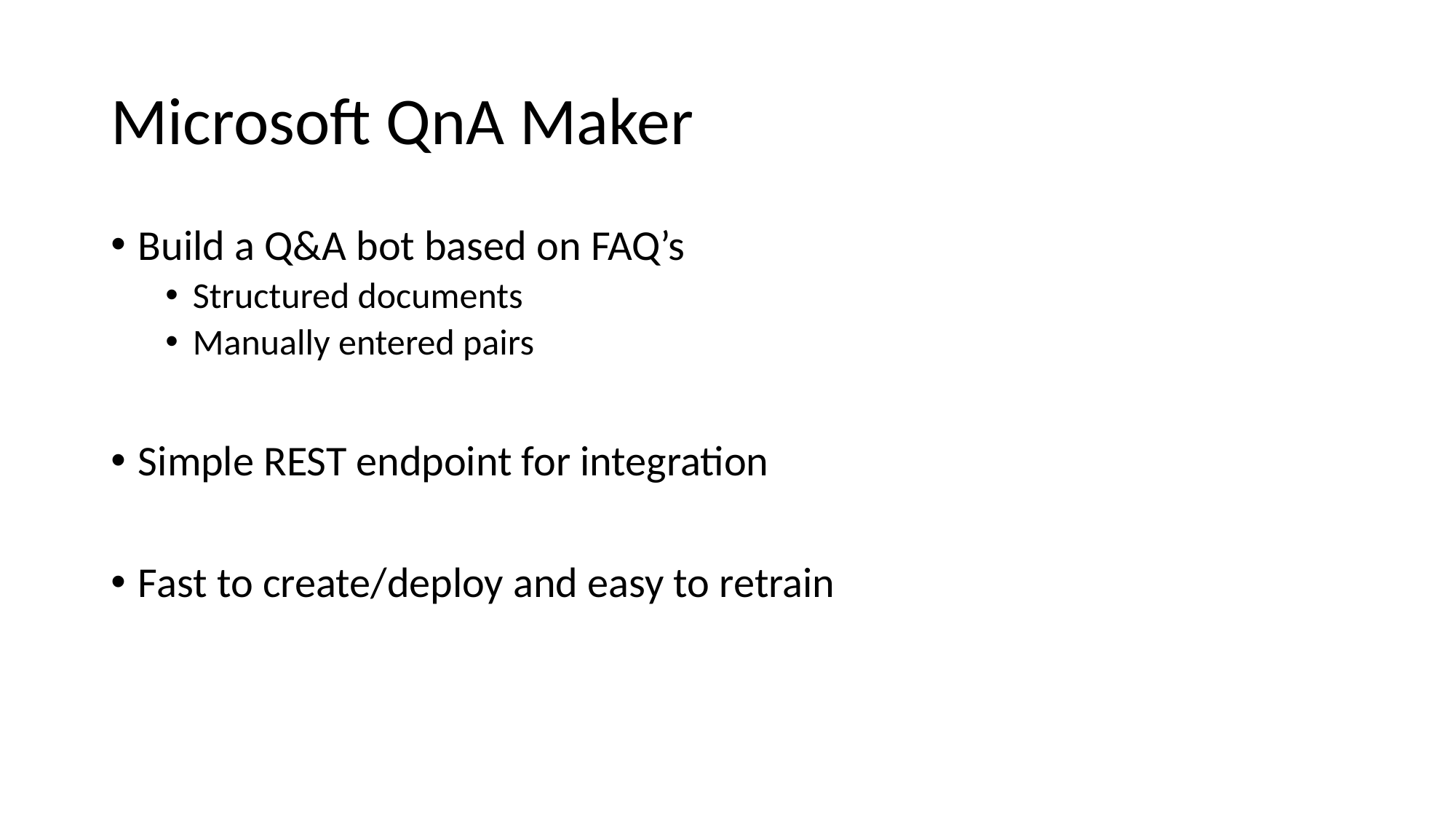

# Microsoft QnA Maker
Build a Q&A bot based on FAQ’s
Structured documents
Manually entered pairs

Simple REST endpoint for integration

Fast to create/deploy and easy to retrain